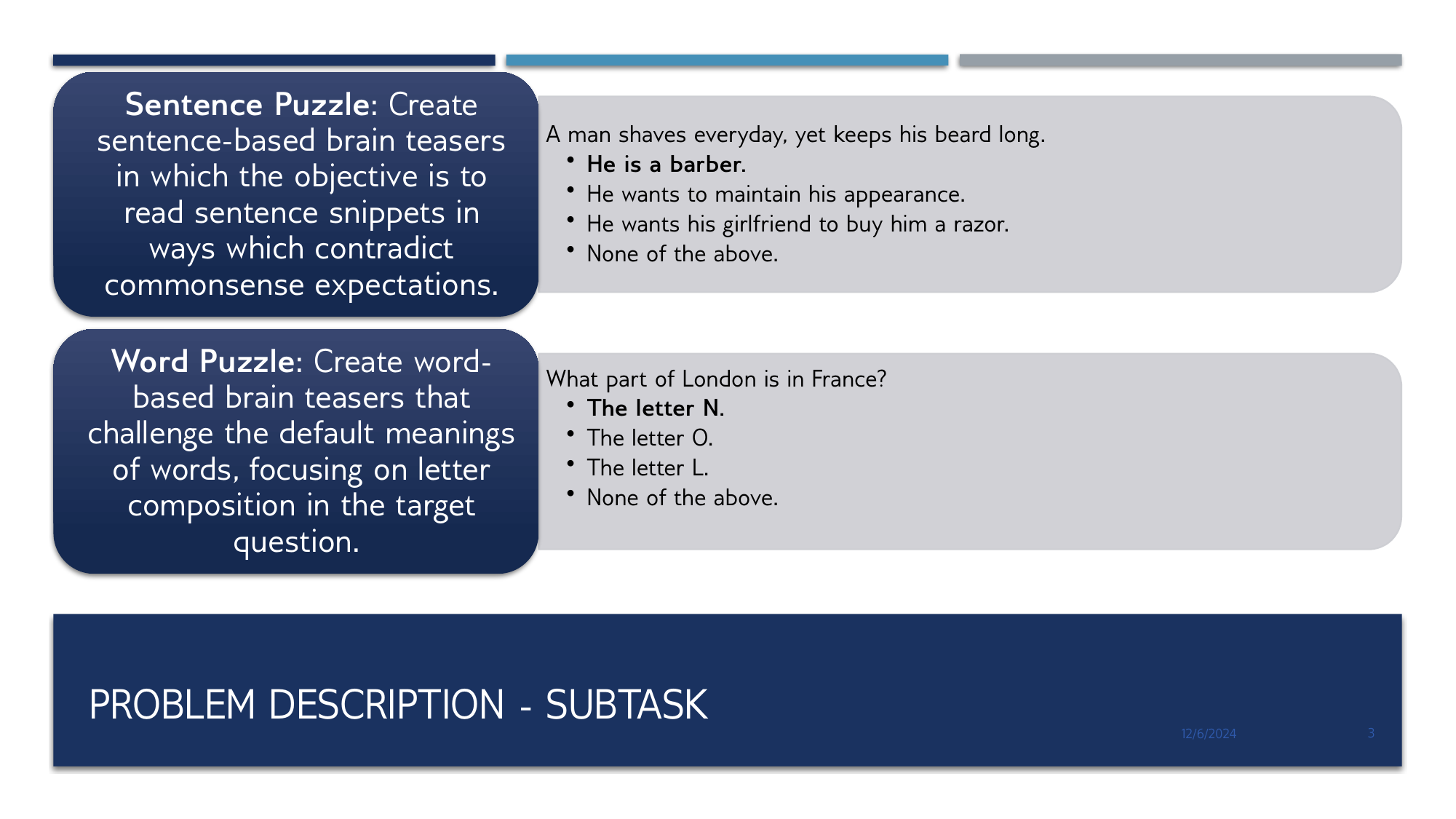

A man shaves everyday, yet keeps his beard long.
He is a barber.
He wants to maintain his appearance.
He wants his girlfriend to buy him a razor.
None of the above.
Sentence Puzzle: Create sentence-based brain teasers in which the objective is to
read sentence snippets in ways which contradict commonsense expectations.
What part of London is in France?
The letter N.
The letter O.
The letter L.
None of the above.
Word Puzzle: Create word-based brain teasers that challenge the default meanings
of words, focusing on letter composition in the target question.
# Problem Description - SUbTASK

12/6/2024
3